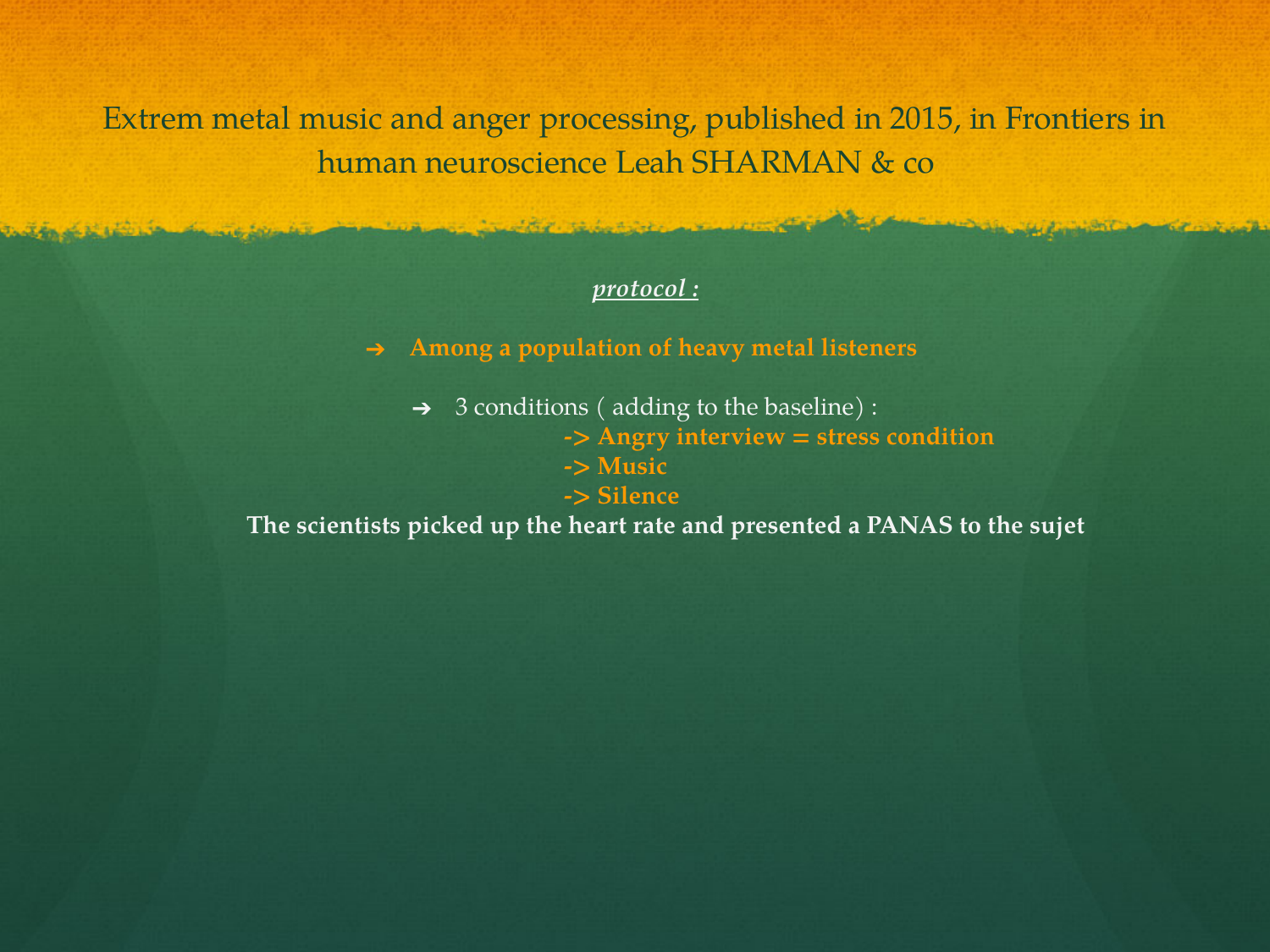

# Extrem metal music and anger processing, published in 2015, in Frontiers in human neuroscience Leah SHARMAN & co
protocol :

Among a population of heavy metal listeners
3 conditions ( adding to the baseline) :
-> Angry interview = stress condition
-> Music
-> Silence
The scientists picked up the heart rate and presented a PANAS to the sujet